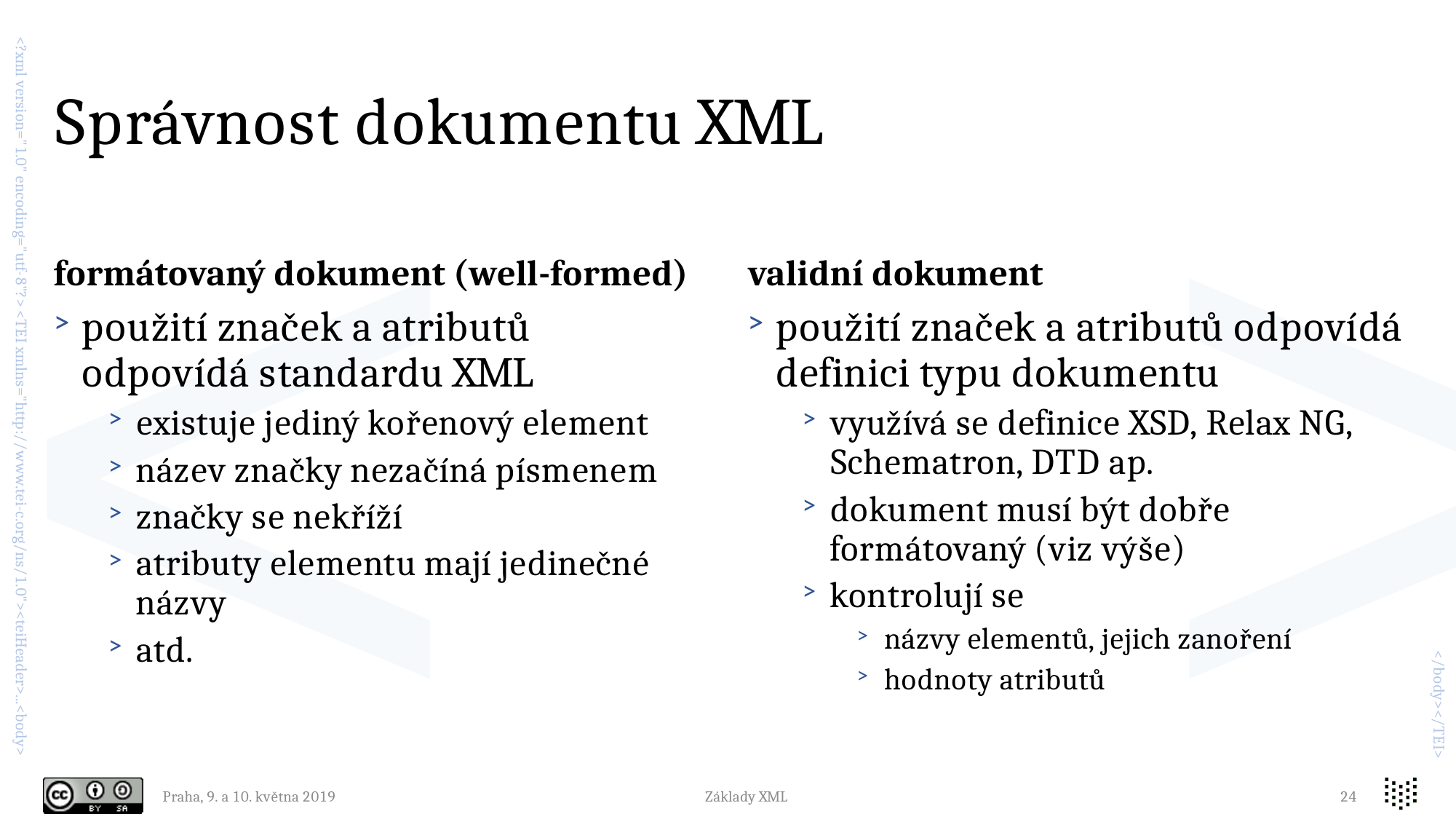

# Správnost dokumentu XML
formátovaný dokument (well-formed)
validní dokument
použití značek a atributů odpovídá standardu XML
existuje jediný kořenový element
název značky nezačíná písmenem
značky se nekříží
atributy elementu mají jedinečné názvy
atd.

použití značek a atributů odpovídá definici typu dokumentu
využívá se definice XSD, Relax NG, Schematron, DTD ap.
dokument musí být dobře formátovaný (viz výše)
kontrolují se
názvy elementů, jejich zanoření
hodnoty atributů

Praha, 9. a 10. května 2019
Základy XML
24